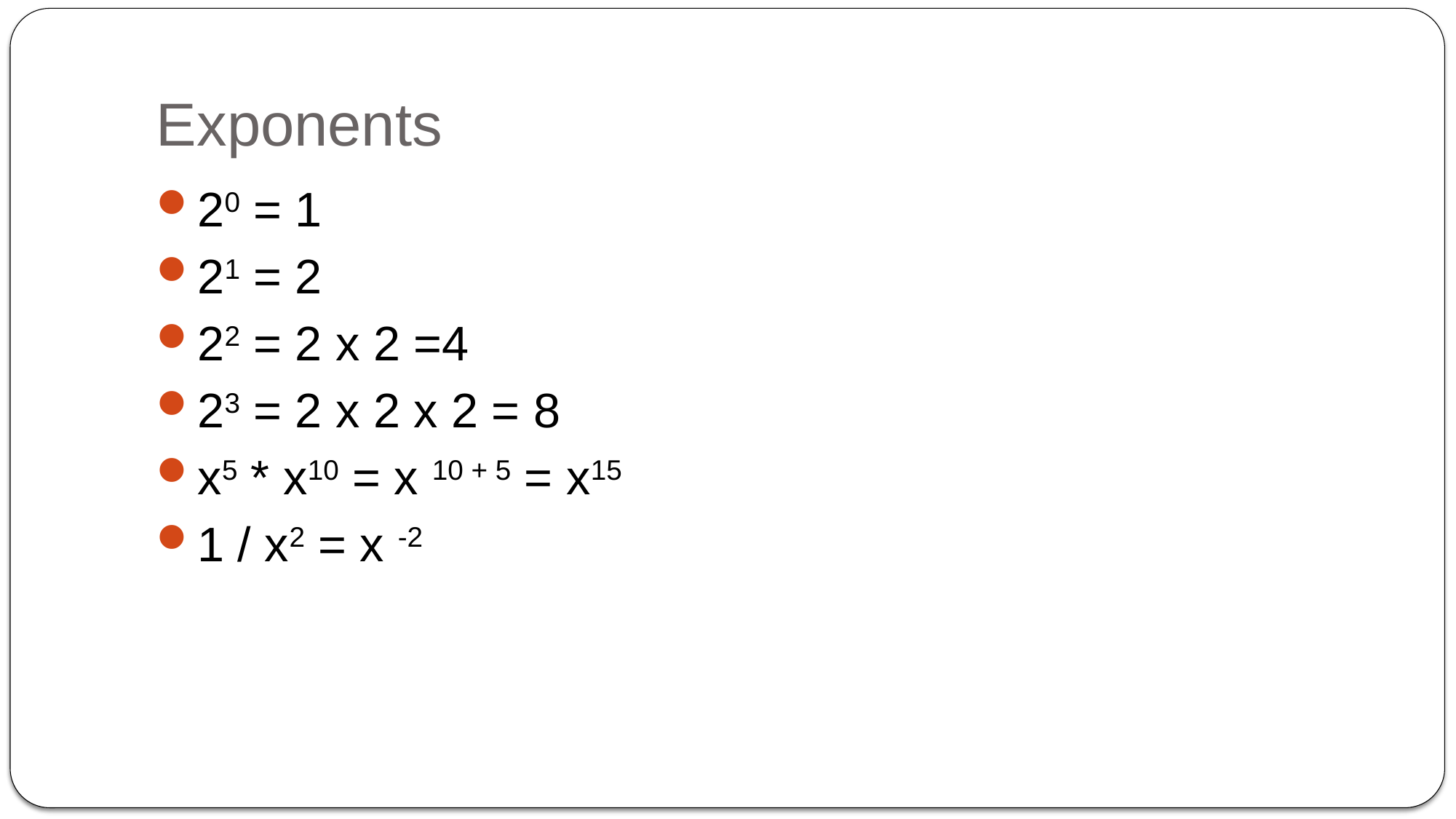

# Exponents
20 = 1
21 = 2
22 = 2 x 2 =4
23 = 2 x 2 x 2 = 8
x5 * x10 = x 10 + 5 = x15
1 / x2 = x -2